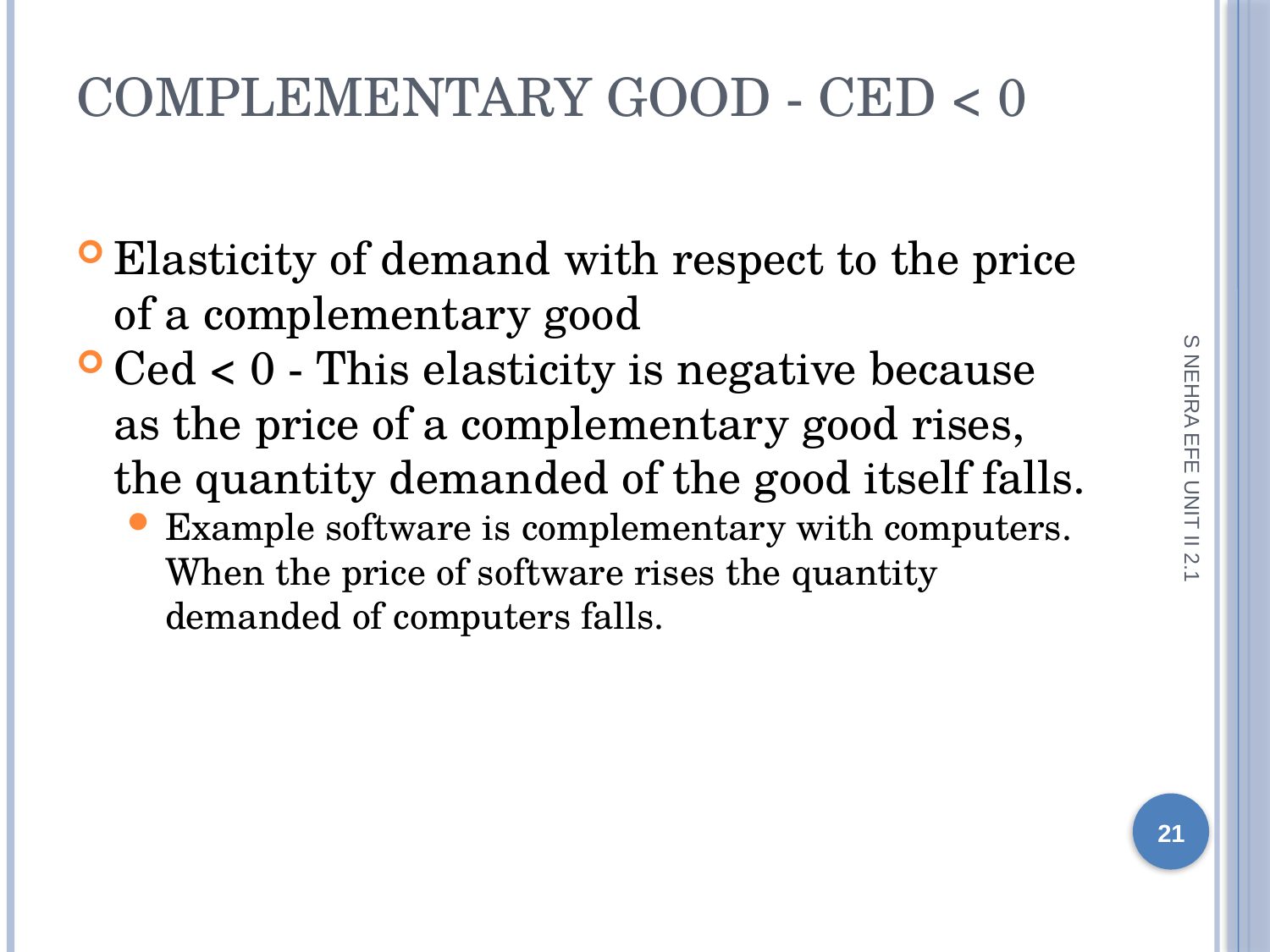

complementary good - Ced < 0

Elasticity of demand with respect to the price of a complementary good
Ced < 0 - This elasticity is negative because as the price of a complementary good rises, the quantity demanded of the good itself falls.
Example software is complementary with computers.  When the price of software rises the quantity demanded of computers falls.
S NEHRA EFE UNIT II 2.1
21